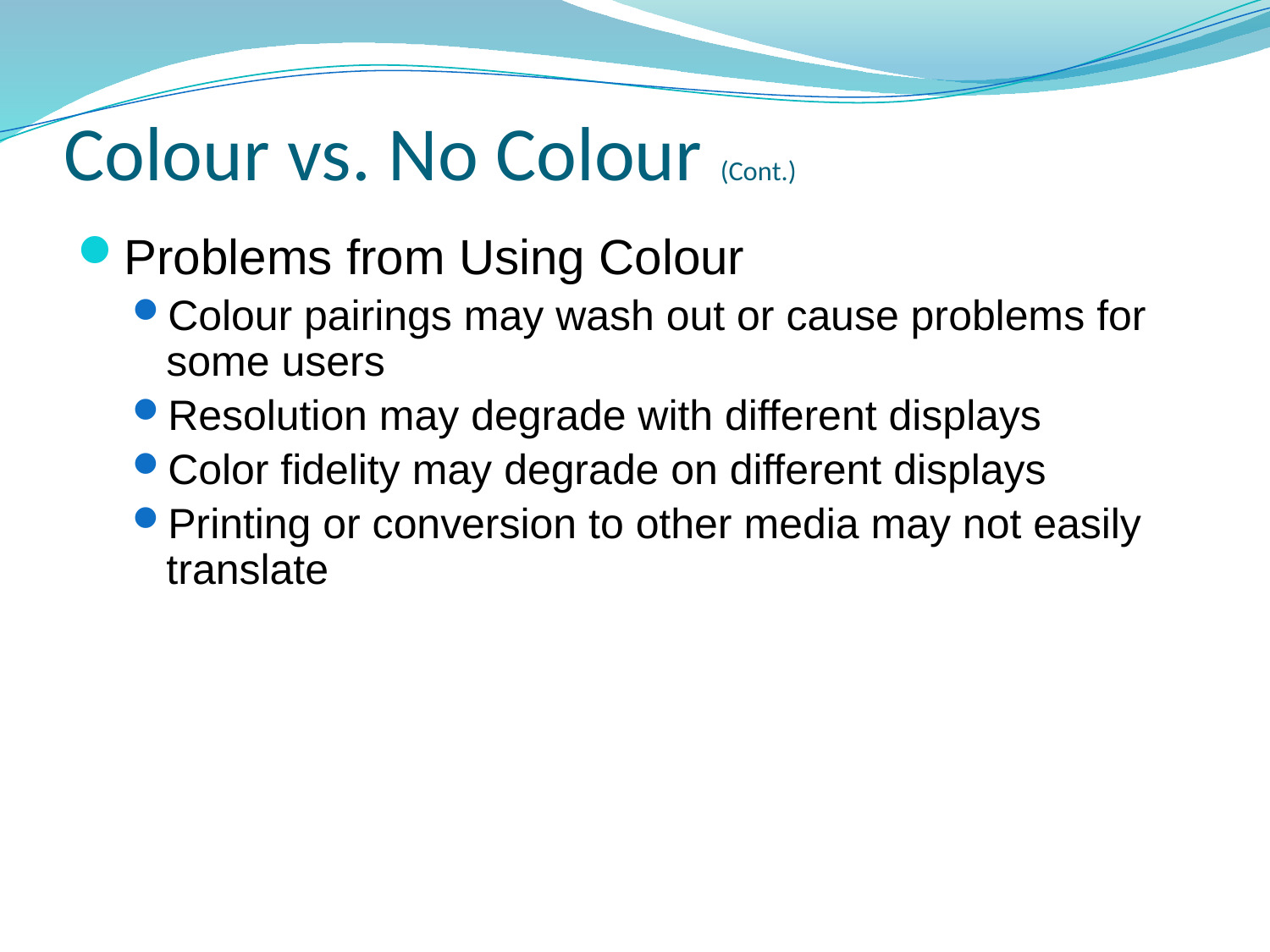

# Colour vs. No Colour (Cont.)
Problems from Using Colour
Colour pairings may wash out or cause problems for some users
Resolution may degrade with different displays
Color fidelity may degrade on different displays
Printing or conversion to other media may not easily translate